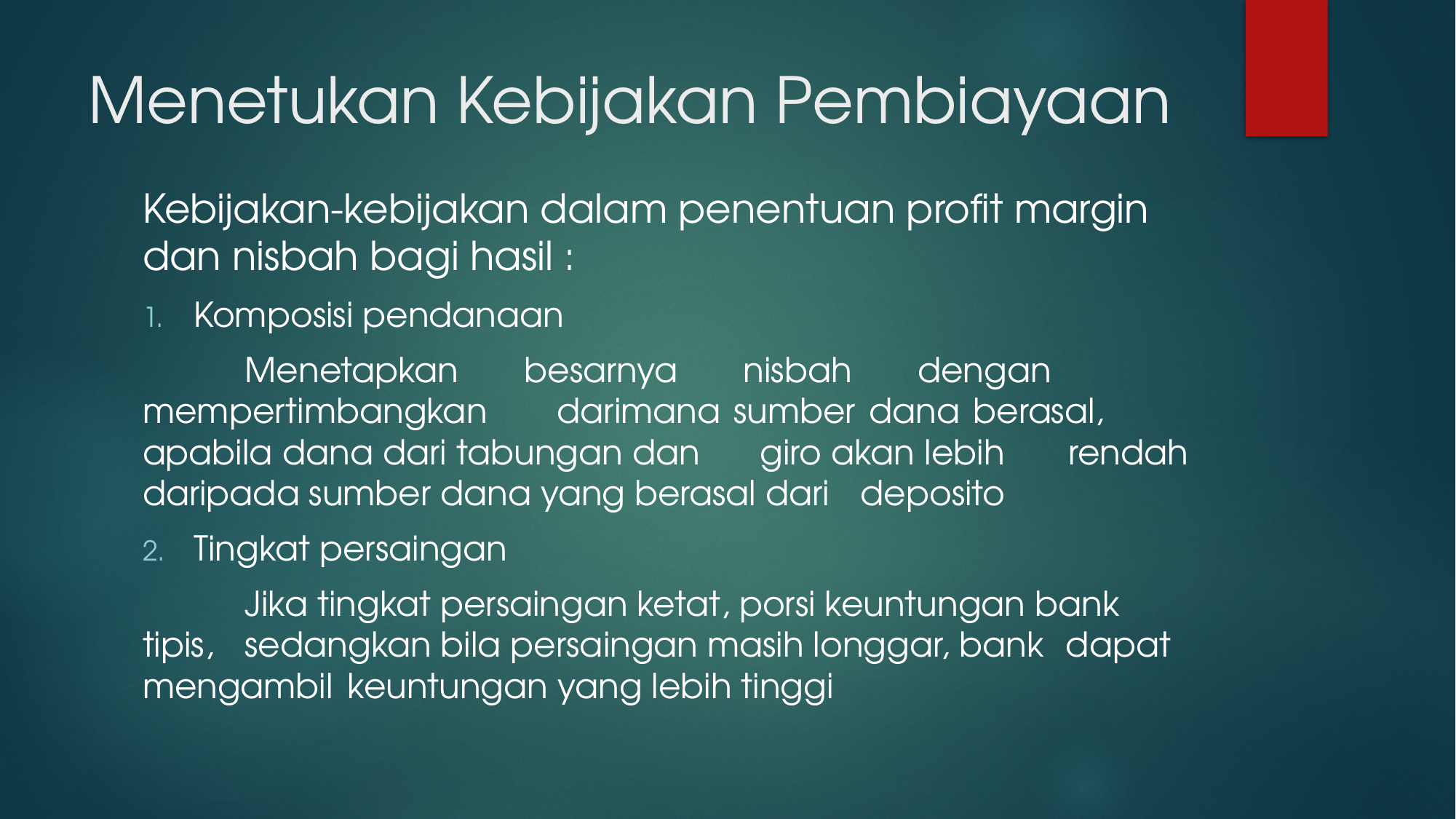

# Menetukan Kebijakan Pembiayaan
Kebijakan-kebijakan dalam penentuan profit margin dan nisbah bagi hasil :
Komposisi pendanaan
	Menetapkan besarnya nisbah dengan 	mempertimbangkan 	darimana sumber dana berasal, 	apabila dana dari tabungan dan 	giro akan lebih 	rendah daripada sumber dana yang berasal dari 	deposito
Tingkat persaingan
	Jika tingkat persaingan ketat, porsi keuntungan bank 	tipis, 	sedangkan bila persaingan masih longgar, bank 	dapat mengambil 	keuntungan yang lebih tinggi